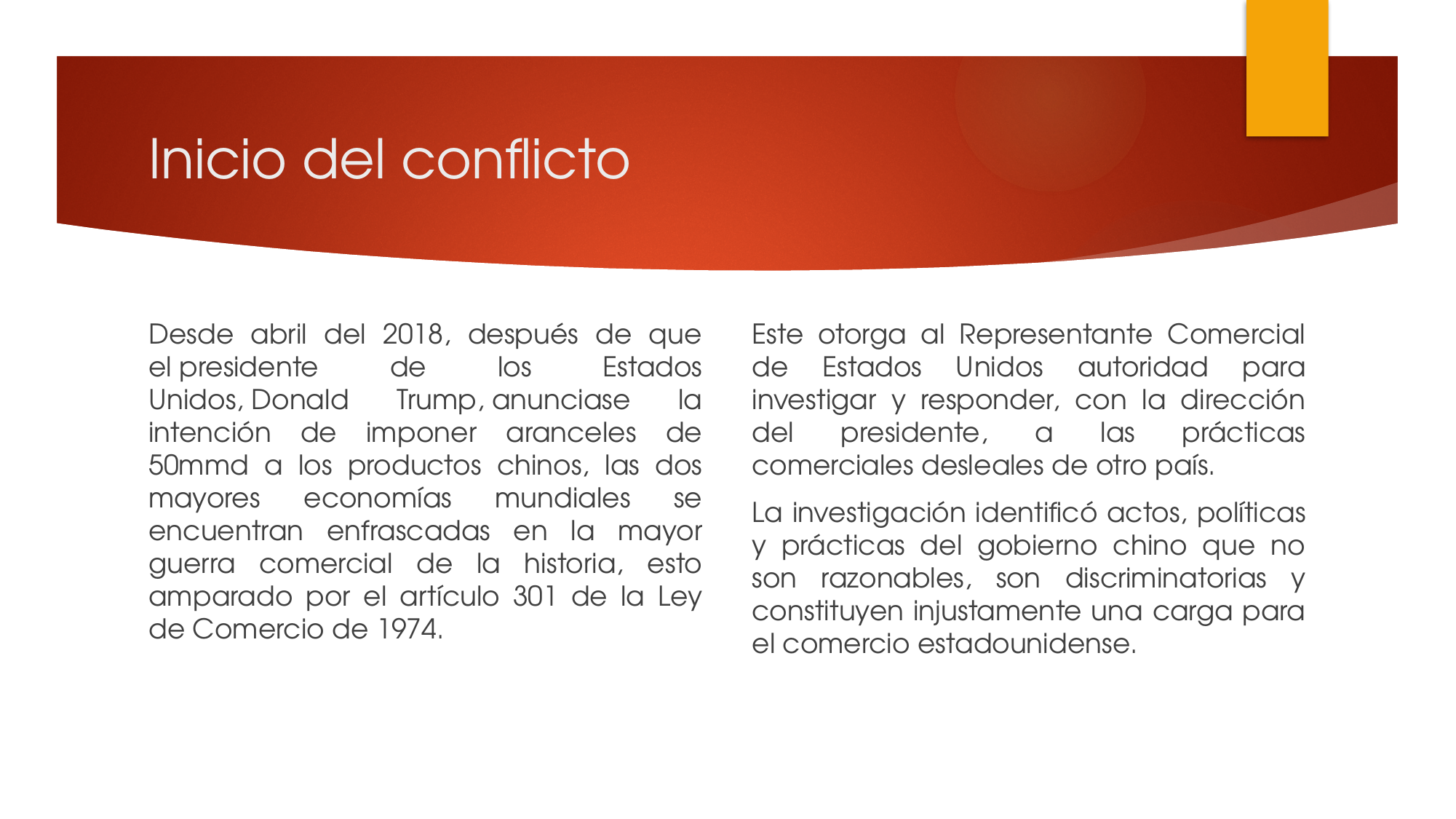

# Inicio del conflicto
Desde abril del 2018, después de que el presidente de los Estados Unidos, Donald Trump, anunciase la intención de imponer aranceles de 50mmd a los productos chinos, las dos mayores economías mundiales se encuentran enfrascadas en la mayor guerra comercial de la historia, esto amparado por el artículo 301 de la Ley de Comercio de 1974.
Este otorga al Representante Comercial de Estados Unidos autoridad para investigar y responder, con la dirección del presidente, a las prácticas comerciales desleales de otro país.
La investigación identificó actos, políticas y prácticas del gobierno chino que no son razonables, son discriminatorias y constituyen injustamente una carga para el comercio estadounidense.